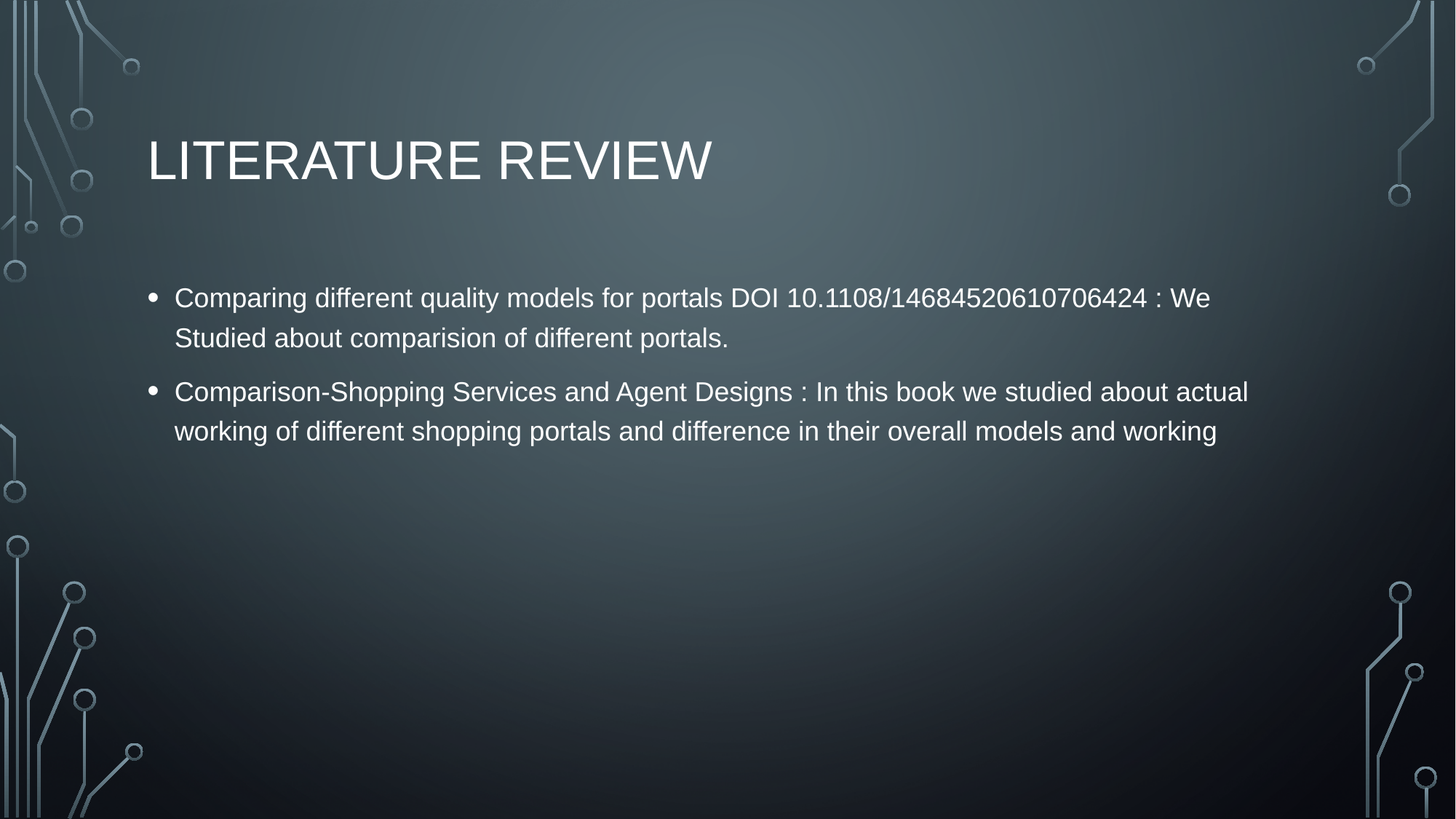

# Literature review
Comparing different quality models for portals DOI 10.1108/14684520610706424 : We Studied about comparision of different portals.
Comparison-Shopping Services and Agent Designs : In this book we studied about actual working of different shopping portals and difference in their overall models and working